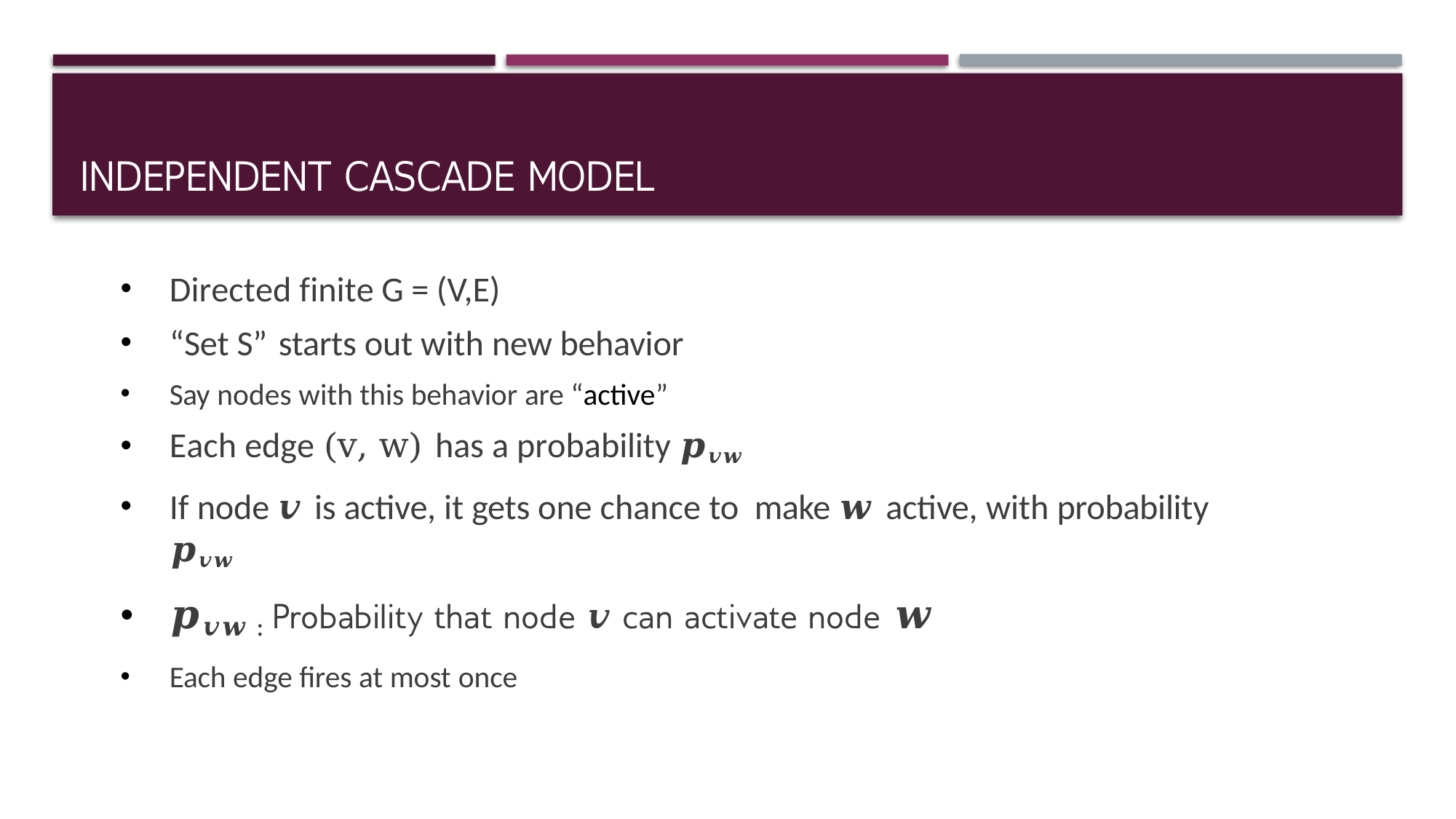

# Independent Cascade Model
Directed finite G = (V,E)
“Set S” starts out with new behavior
Say nodes with this behavior are “active”
Each edge (v, w) has a probability 𝒑𝒗𝒘
If node 𝒗 is active, it gets one chance to  make 𝒘 active, with probability 𝒑𝒗𝒘
𝒑𝒗𝒘 : Probability that node 𝒗 can activate node 𝒘
Each edge fires at most once